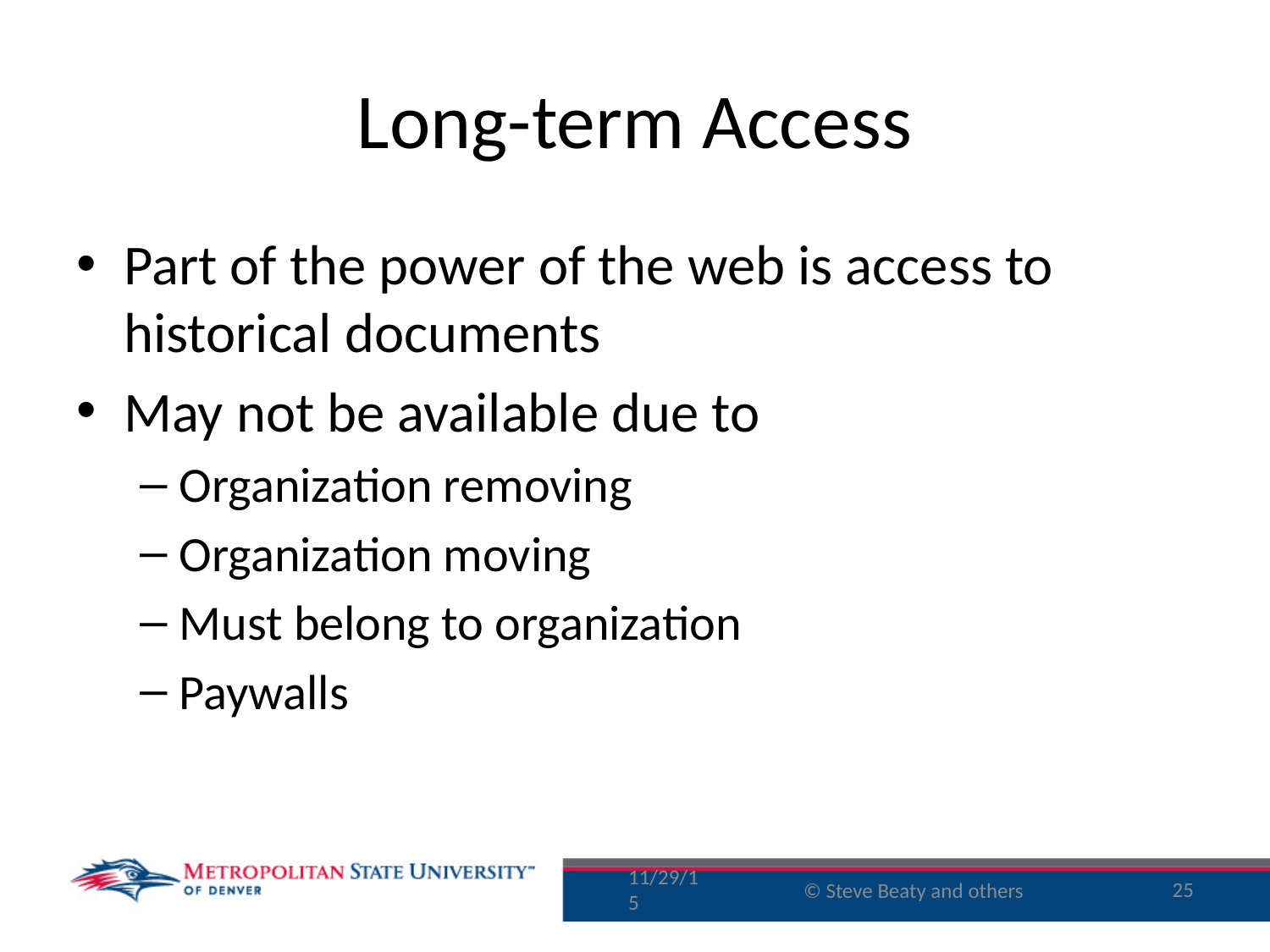

# Long-term Access
Part of the power of the web is access to historical documents
May not be available due to
Organization removing
Organization moving
Must belong to organization
Paywalls
11/29/15
25
© Steve Beaty and others